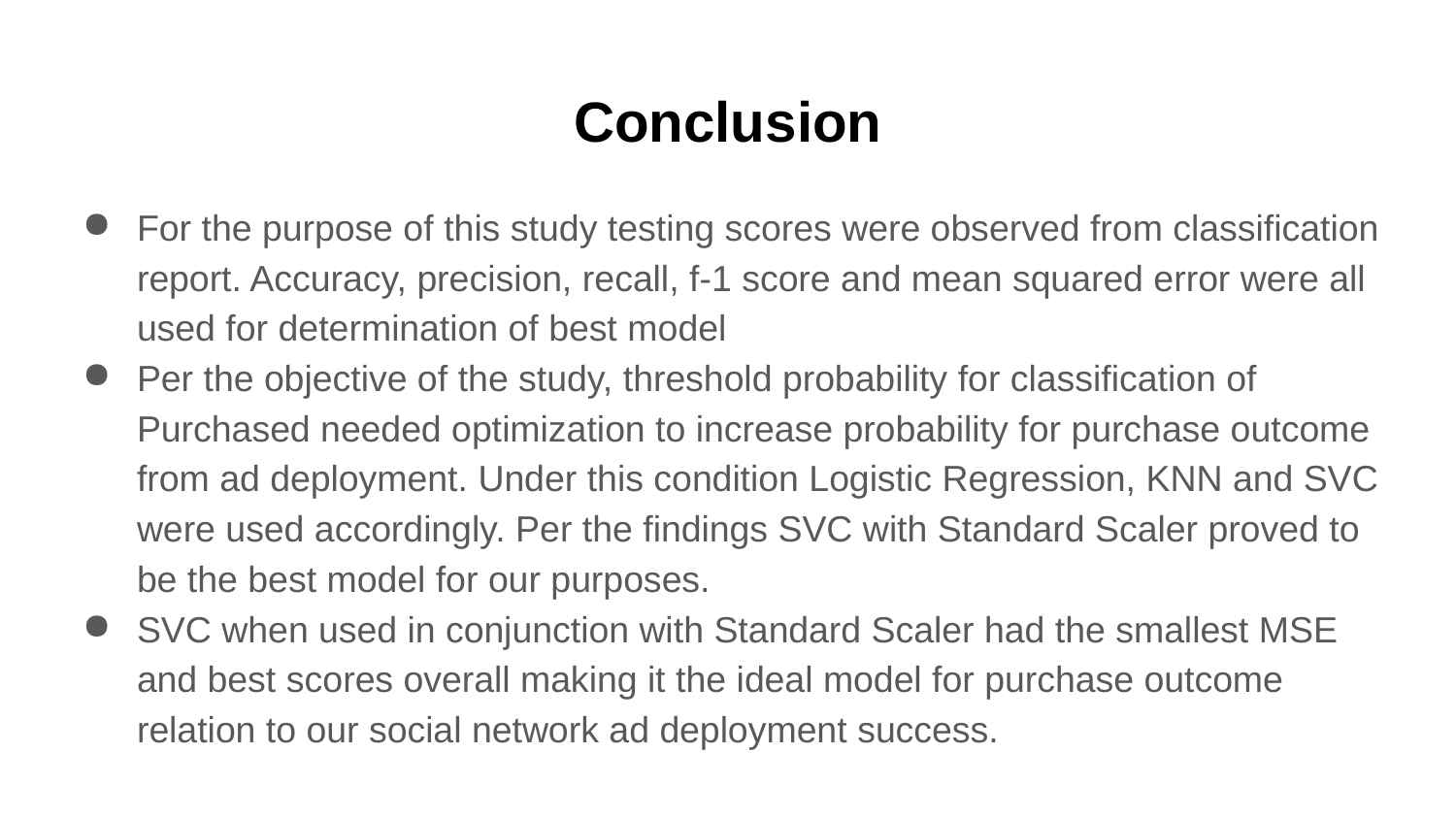

# Conclusion
For the purpose of this study testing scores were observed from classification report. Accuracy, precision, recall, f-1 score and mean squared error were all used for determination of best model
Per the objective of the study, threshold probability for classification of Purchased needed optimization to increase probability for purchase outcome from ad deployment. Under this condition Logistic Regression, KNN and SVC were used accordingly. Per the findings SVC with Standard Scaler proved to be the best model for our purposes.
SVC when used in conjunction with Standard Scaler had the smallest MSE and best scores overall making it the ideal model for purchase outcome relation to our social network ad deployment success.